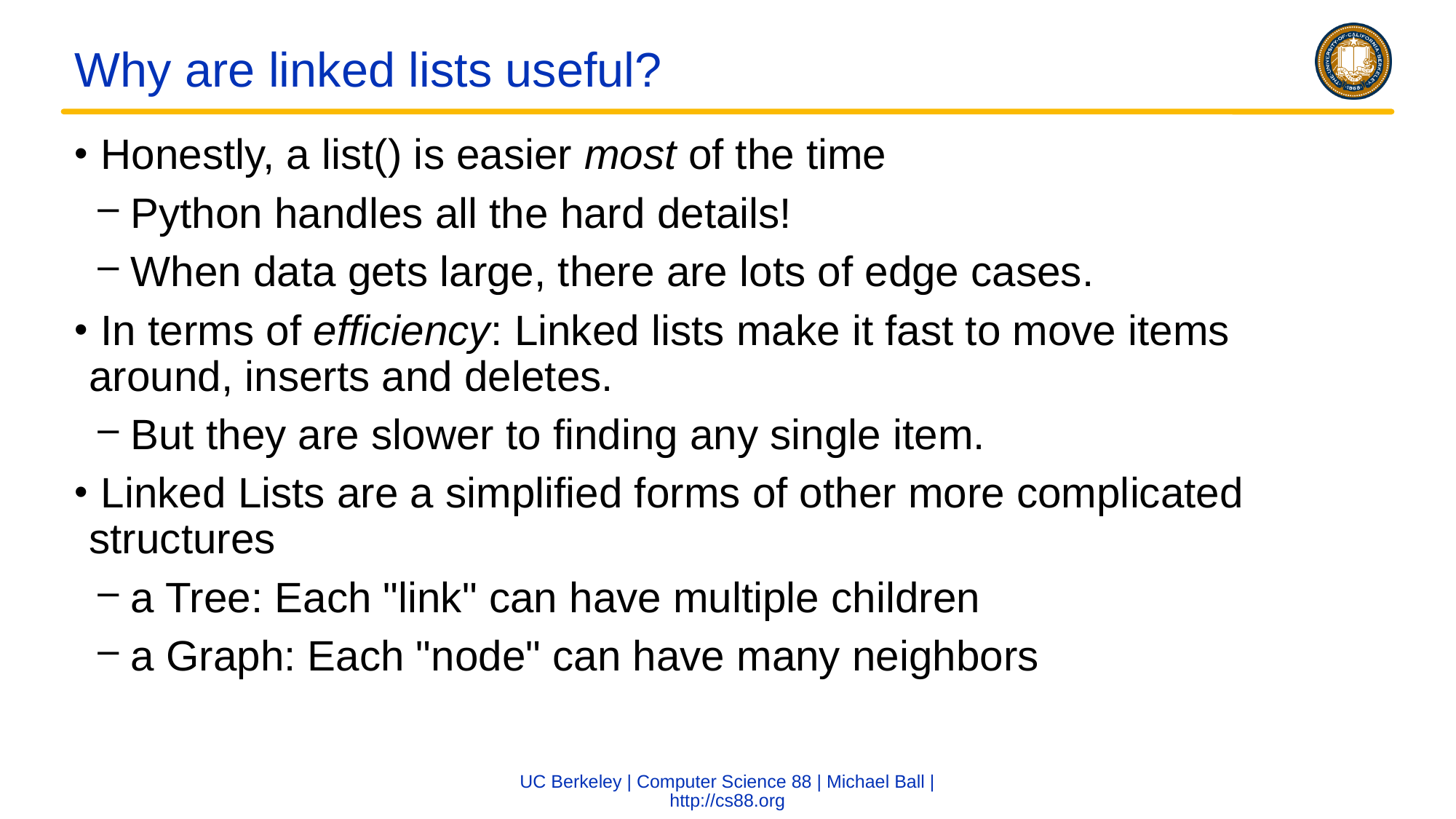

# Why are linked lists useful?
 Honestly, a list() is easier most of the time
 Python handles all the hard details!
 When data gets large, there are lots of edge cases.
 In terms of efficiency: Linked lists make it fast to move items around, inserts and deletes.
 But they are slower to finding any single item.
 Linked Lists are a simplified forms of other more complicated structures
 a Tree: Each "link" can have multiple children
 a Graph: Each "node" can have many neighbors